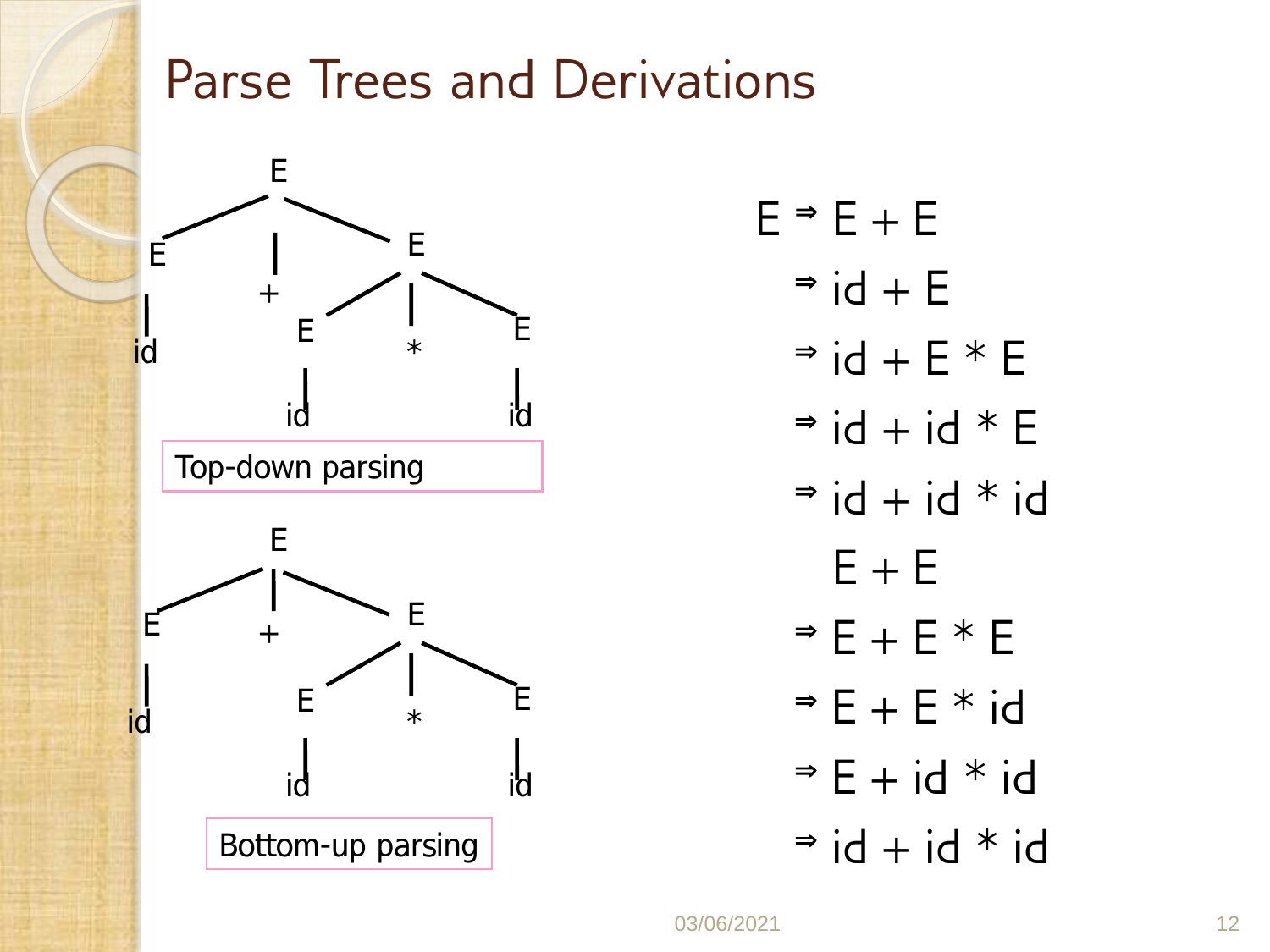

# Parse Trees and Derivations
E

E
E

+
E ⇒ E + E
	⇒ id + E
	⇒ id + E * E
	⇒ id + id * E
	⇒ id + id * id
E ⇒ E + E
	⇒ E + E * E
	⇒ E + E * id
	⇒ E + id * id
	⇒ id + id * id

E
E
*

id

id

id
Top-down parsing
E

E

E

+
id
*
id
id
E

E

Bottom-up parsing
03/06/2021
12